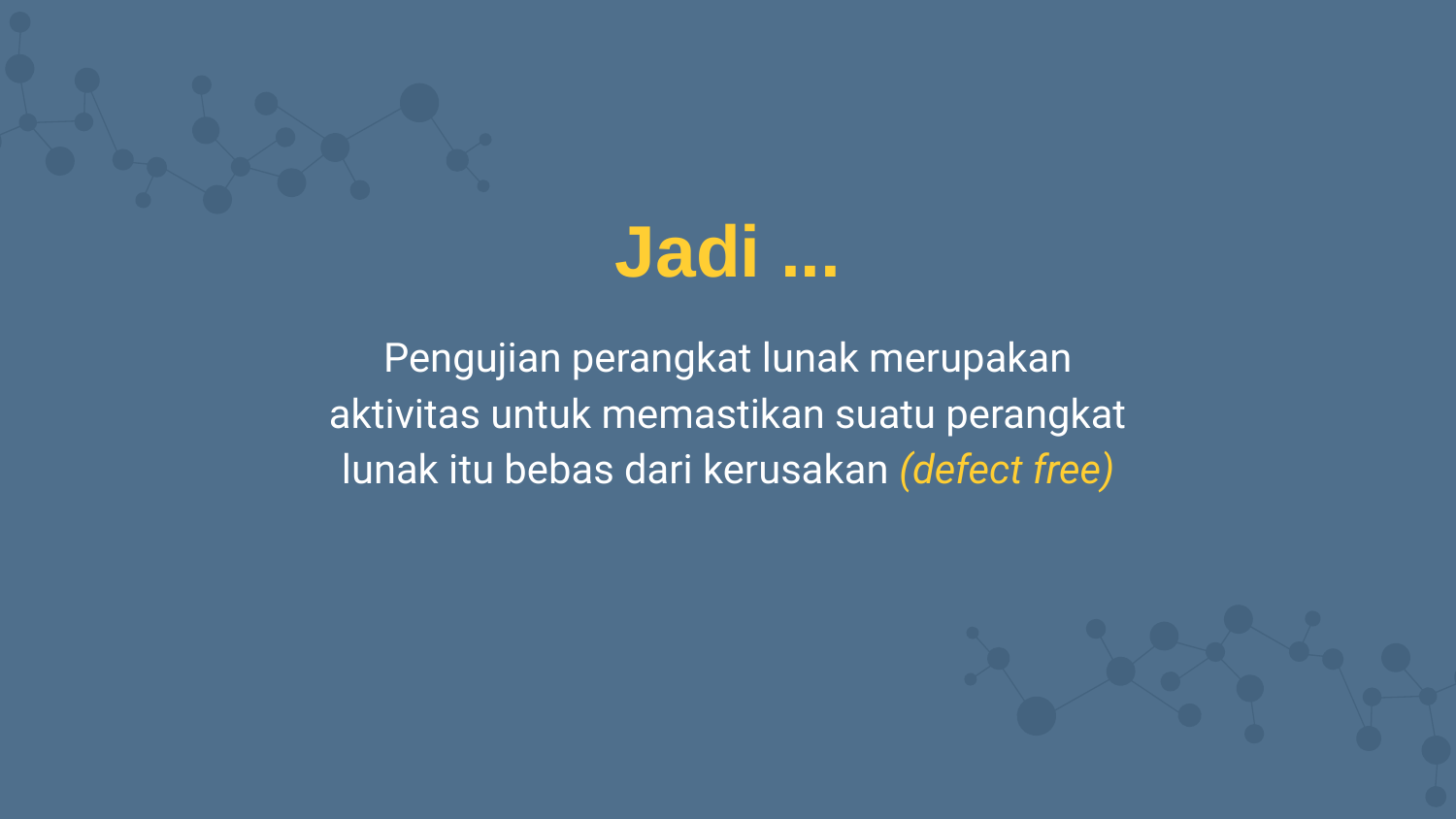

Jadi ...
Pengujian perangkat lunak merupakan aktivitas untuk memastikan suatu perangkat lunak itu bebas dari kerusakan (defect free)